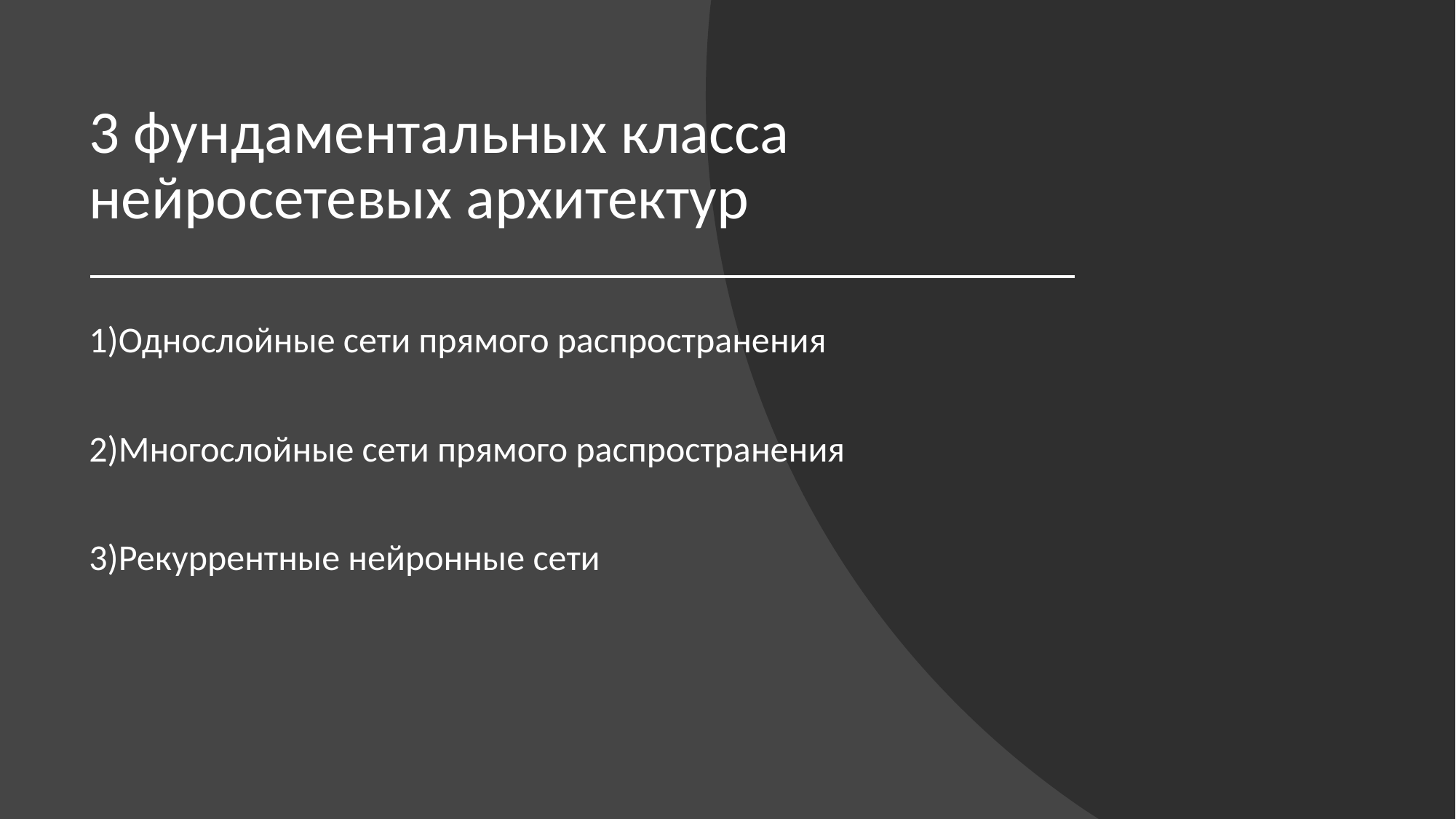

# 3 фундаментальных класса нейросетевых архитектур
1)Однослойные сети прямого распространения

2)Многослойные сети прямого распространения

3)Рекуррентные нейронные сети